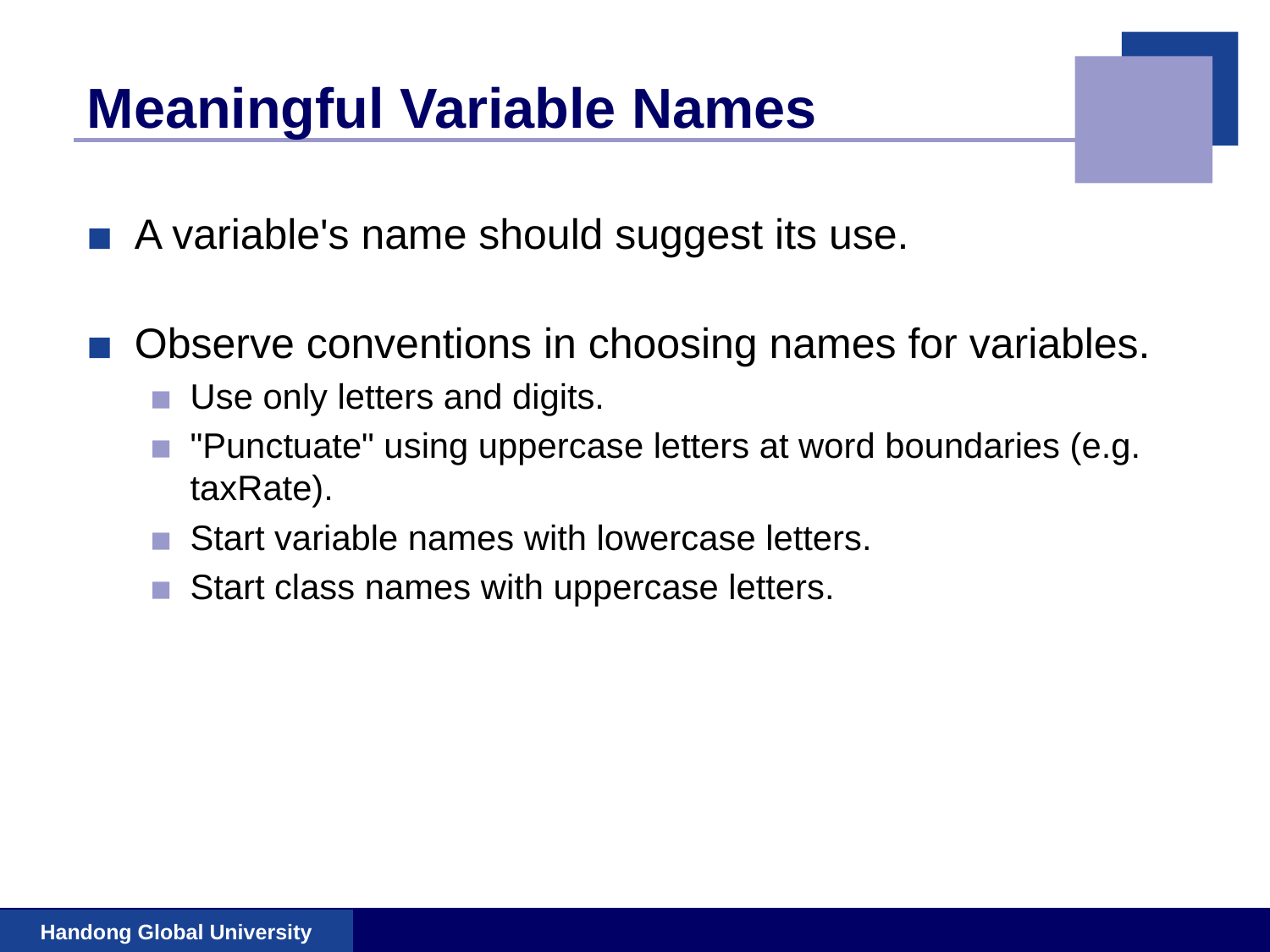

# Meaningful Variable Names
A variable's name should suggest its use.

Observe conventions in choosing names for variables.
Use only letters and digits.
"Punctuate" using uppercase letters at word boundaries (e.g. taxRate).
Start variable names with lowercase letters.
Start class names with uppercase letters.